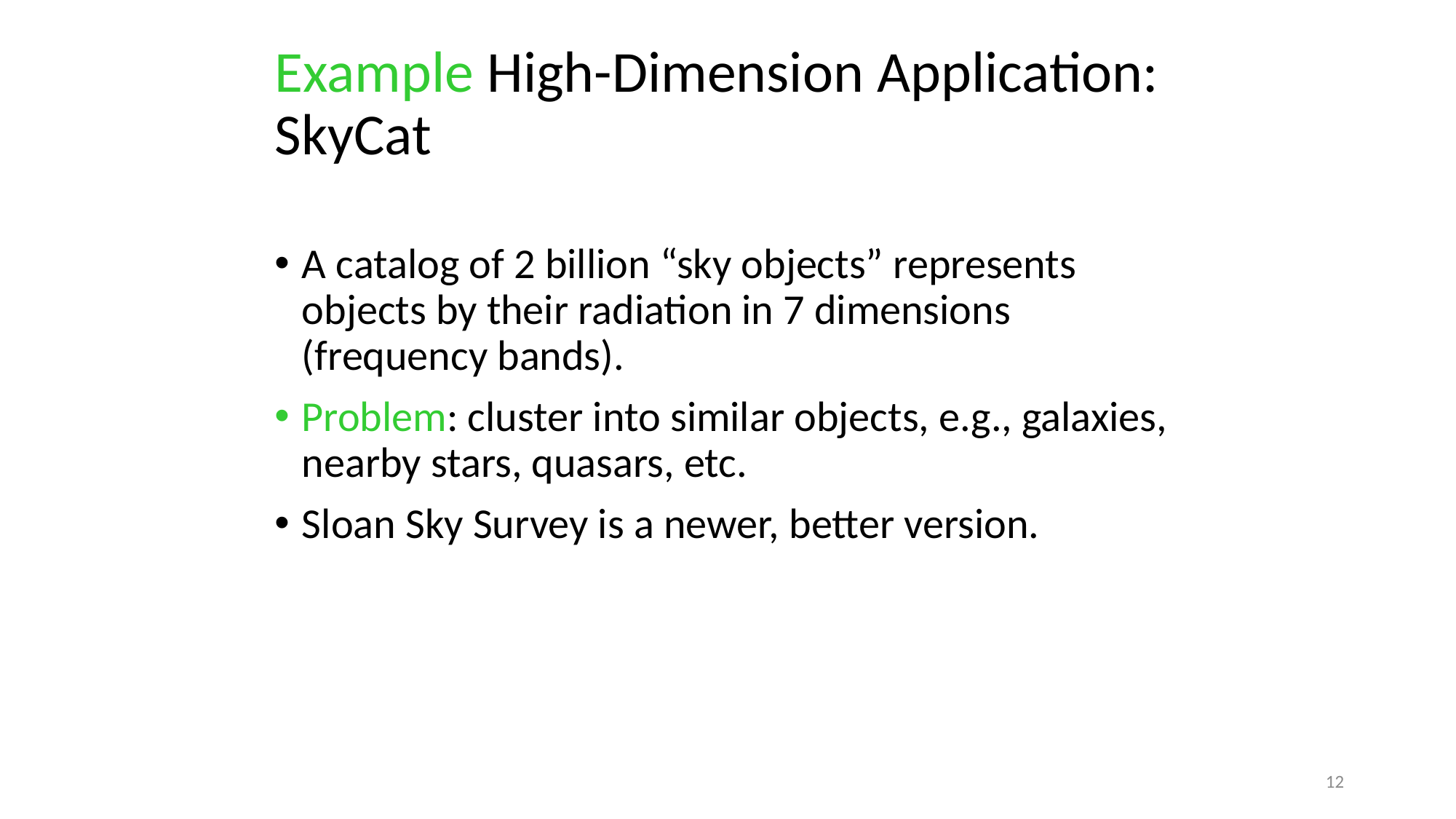

# Example High-Dimension Application: SkyCat
A catalog of 2 billion “sky objects” represents objects by their radiation in 7 dimensions (frequency bands).
Problem: cluster into similar objects, e.g., galaxies, nearby stars, quasars, etc.
Sloan Sky Survey is a newer, better version.
12